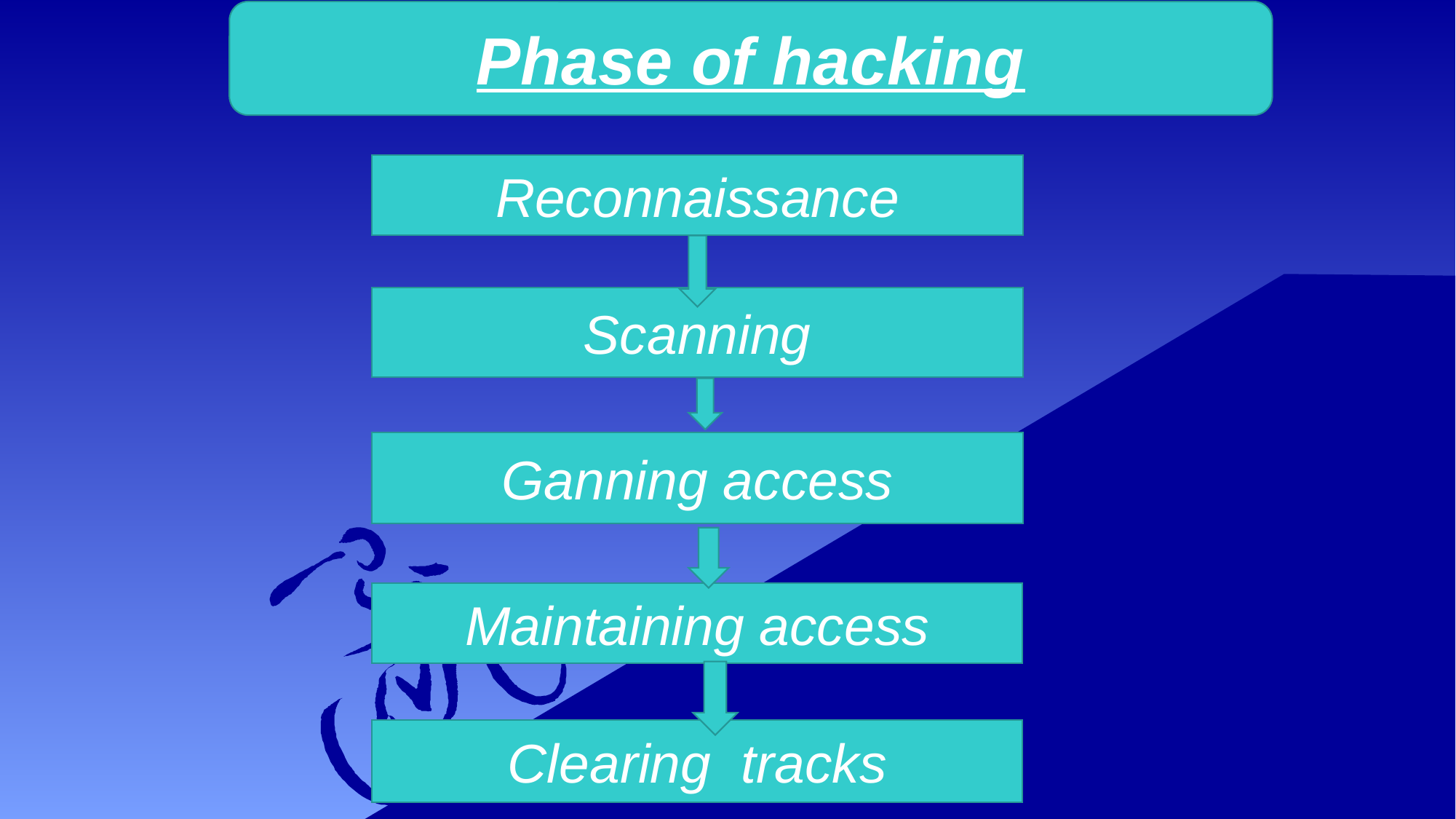

Phase of hacking
Reconnaissance

#
Scanning

Ganning access

Maintaining access

Clearing  tracks